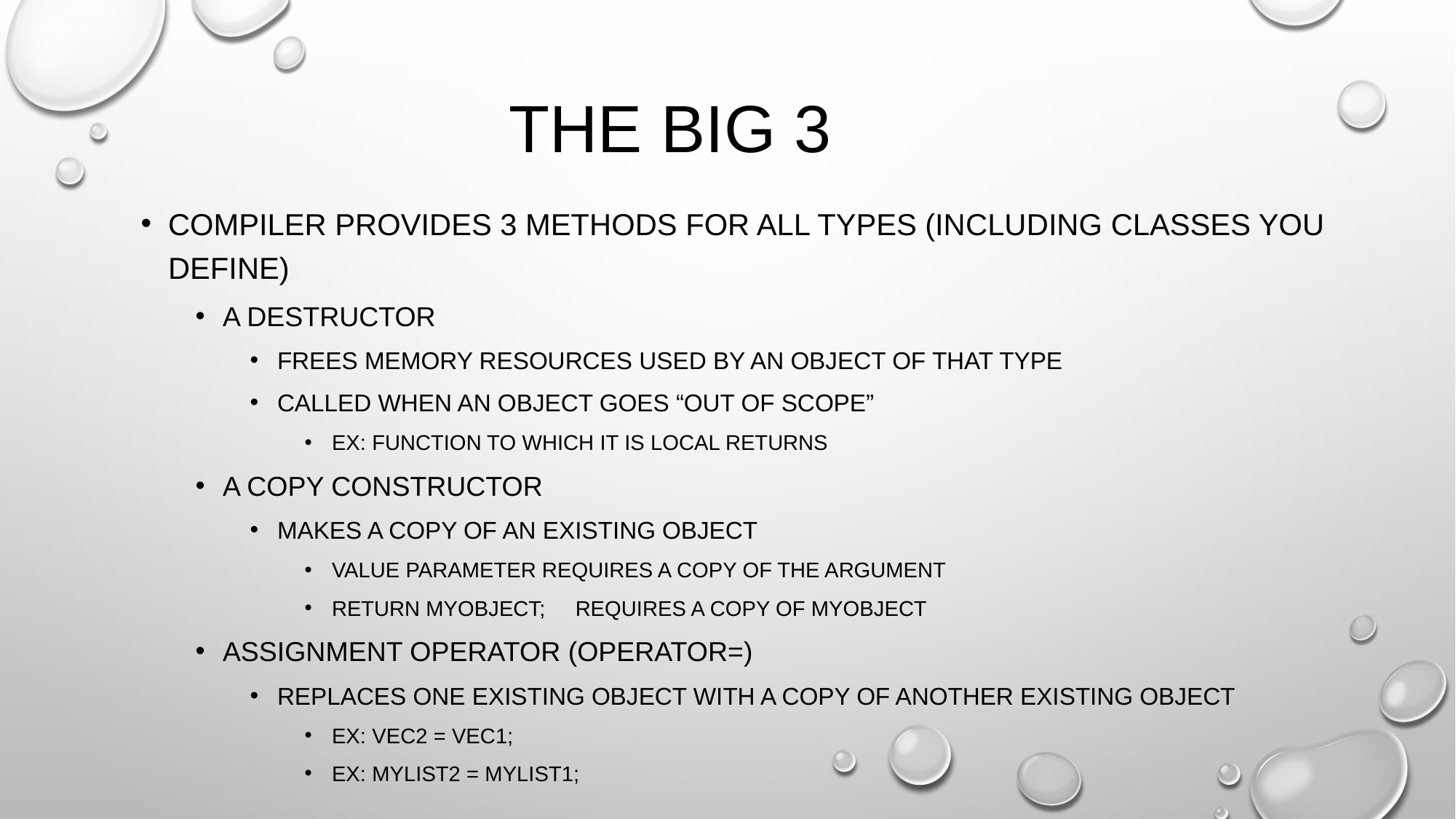

# The big 3
Compiler provides 3 methods for all types (including classes you define)
A destructor
Frees memory resources used by an object of that type
Called when an object goes “out of scope”
Ex: function to which it is local returns
A copy constructor
Makes a copy of an existing object
Value parameter requires a copy of the argument
Return myobject;     requires a copy of myobject
Assignment operator (operator=)
Replaces one existing object with a copy of another existing object
Ex: vec2 = vec1;
Ex: mylist2 = mylist1;